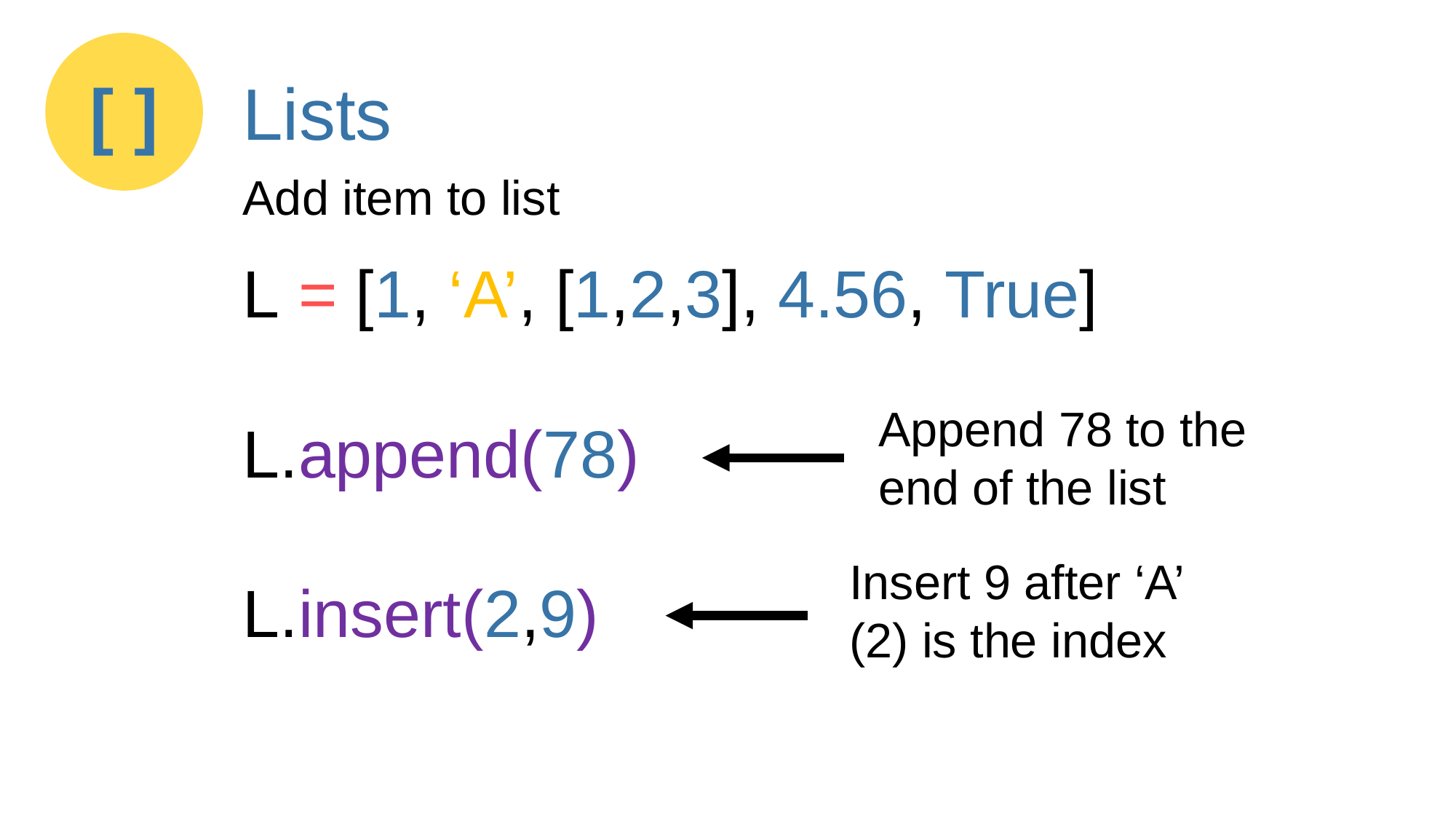

[ ]
Lists
Add item to list
L = [1, ‘A’, [1,2,3], 4.56, True]

L.append(78)

L.insert(2,9)

Append 78 to the end of the list
Insert 9 after ‘A’
(2) is the index